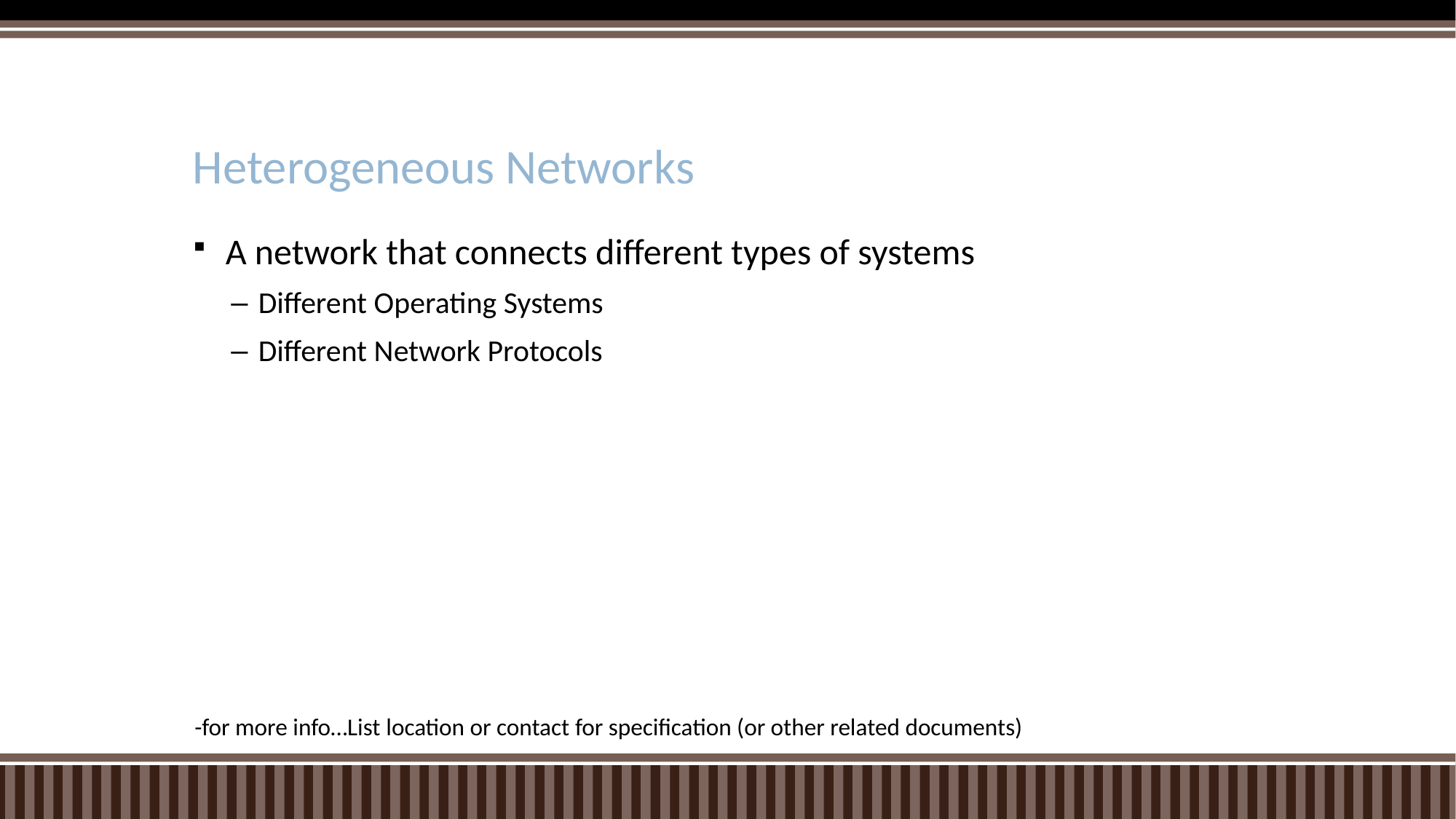

# Heterogeneous Networks
A network that connects different types of systems
Different Operating Systems
Different Network Protocols
-for more info…List location or contact for specification (or other related documents)